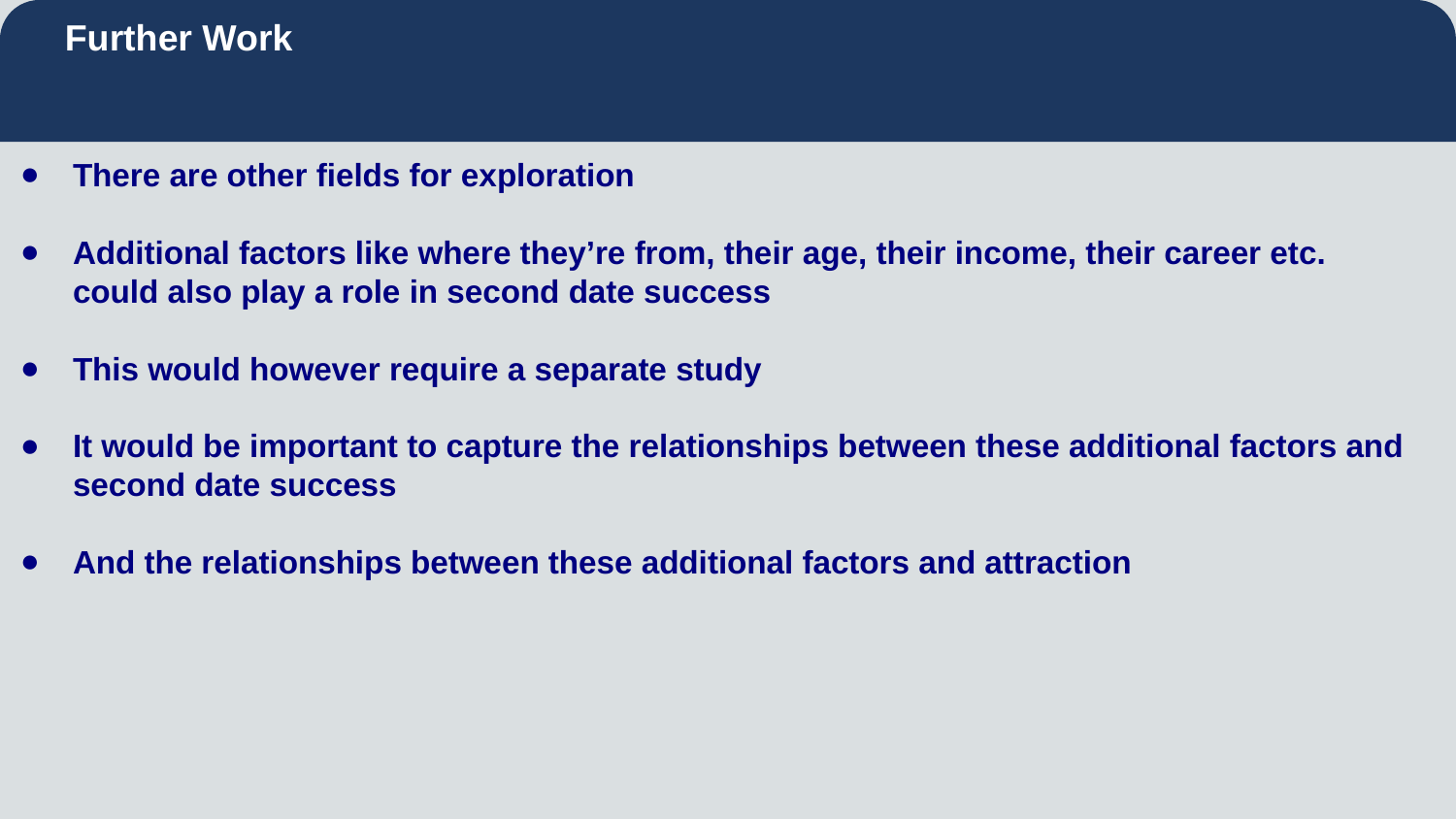

Further Work
There are other fields for exploration

Additional factors like where they’re from, their age, their income, their career etc. could also play a role in second date success

This would however require a separate study

It would be important to capture the relationships between these additional factors and second date success

And the relationships between these additional factors and attraction